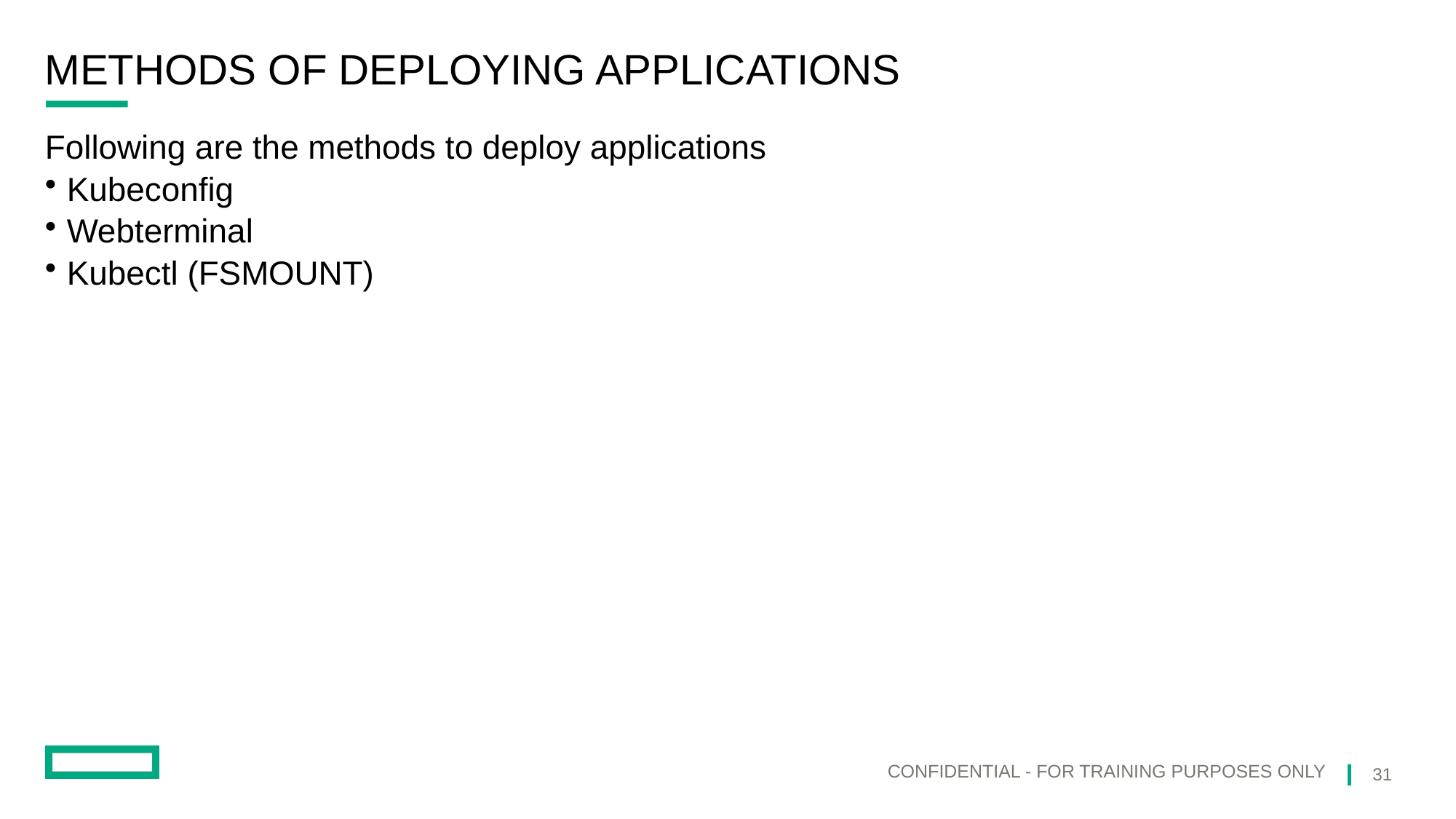

# METHODS OF DEPLOYING APPLICATIONS
Following are the methods to deploy applications
Kubeconfig
Webterminal
Kubectl (FSMOUNT)
31
CONFIDENTIAL - FOR TRAINING PURPOSES ONLY